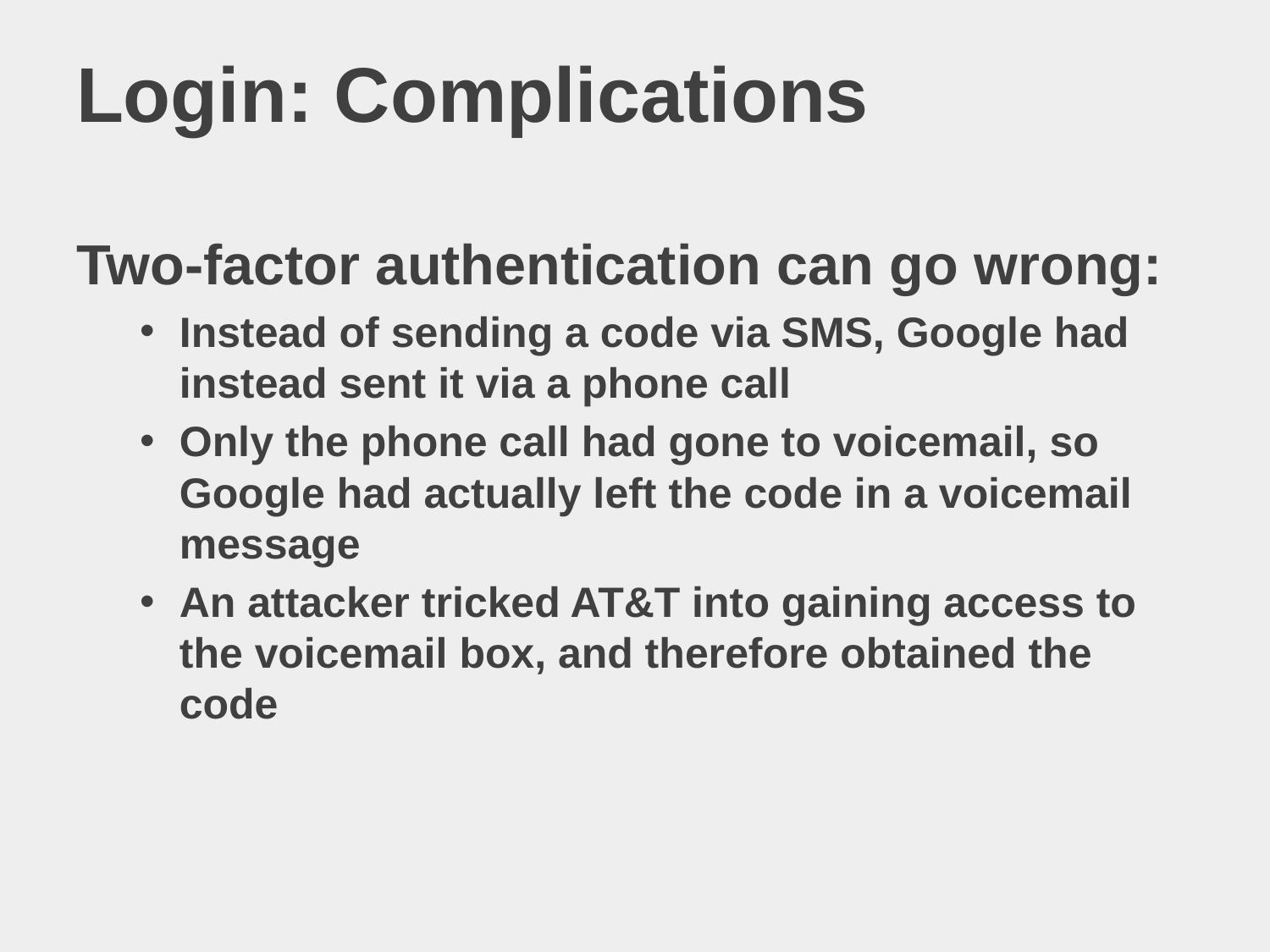

# Login: Complications
Two-factor authentication can go wrong:
Instead of sending a code via SMS, Google had instead sent it via a phone call
Only the phone call had gone to voicemail, so Google had actually left the code in a voicemail message
An attacker tricked AT&T into gaining access to the voicemail box, and therefore obtained the code